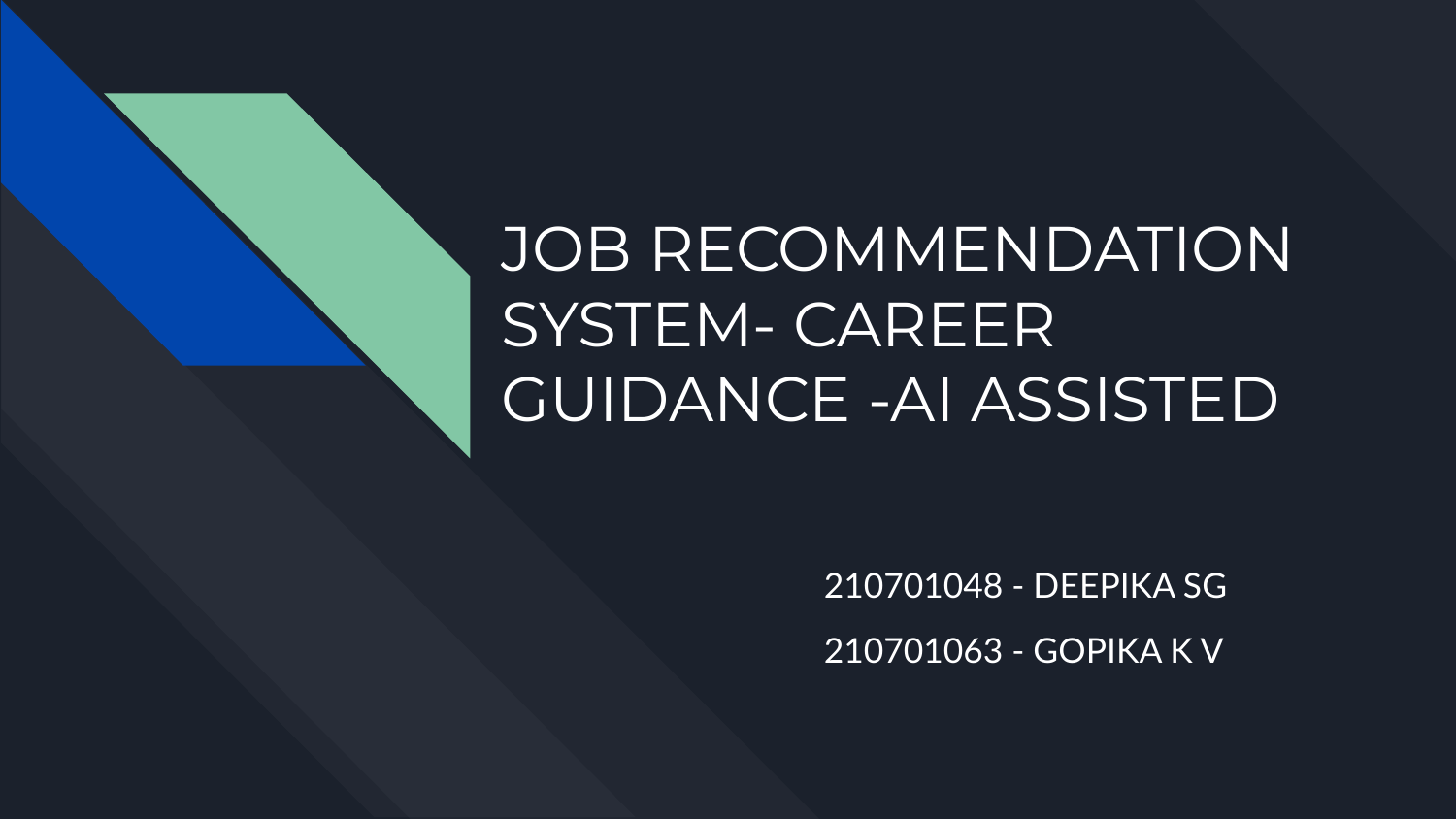

# JOB RECOMMENDATION SYSTEM- CAREER GUIDANCE -AI ASSISTED
210701048 - DEEPIKA SG

210701063 - GOPIKA K V